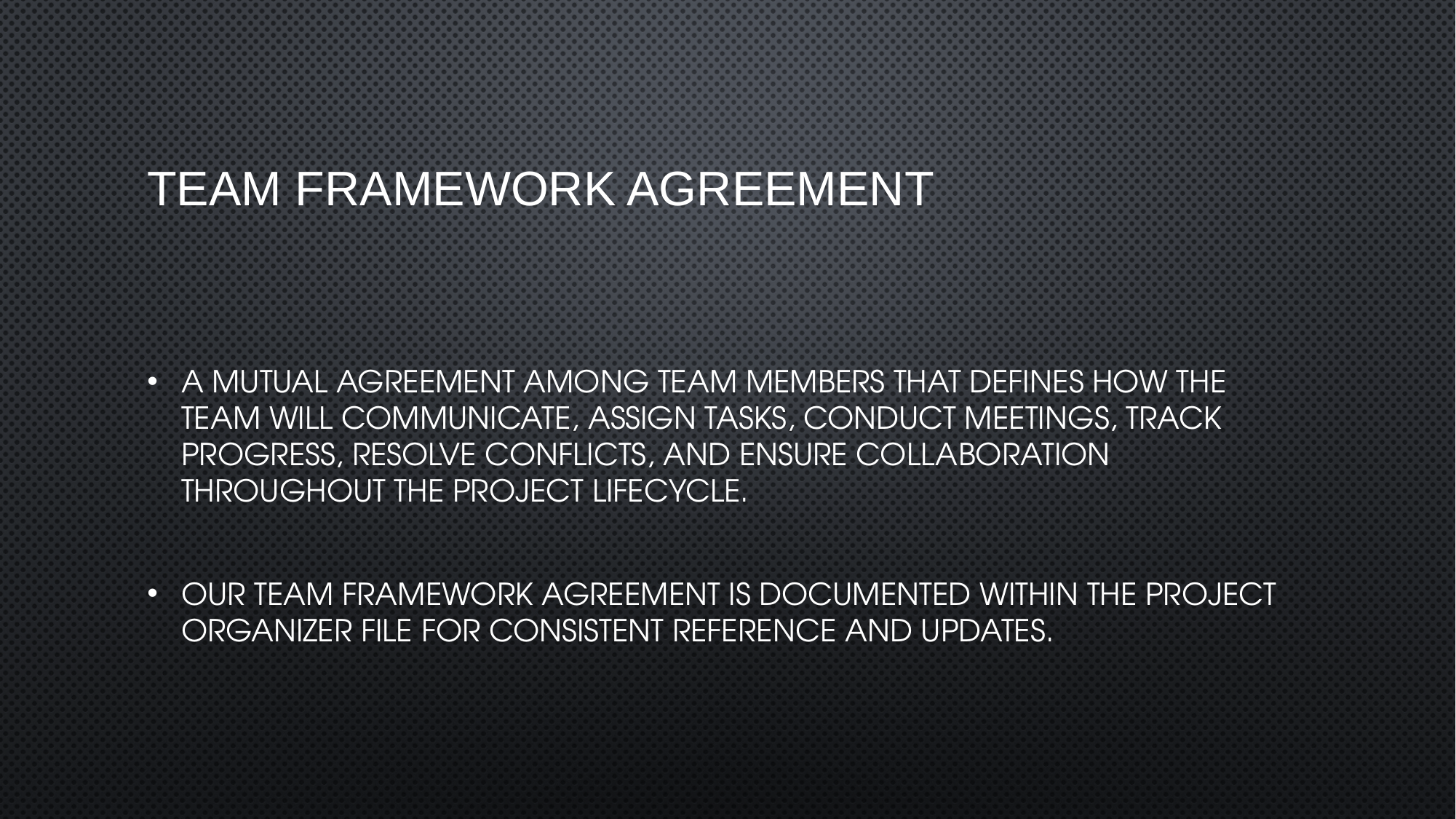

# Team Framework Agreement
A mutual agreement among team members that defines how the team will communicate, assign tasks, conduct meetings, track progress, resolve conflicts, and ensure collaboration throughout the project lifecycle.

Our Team Framework Agreement is documented within the Project Organizer file for consistent reference and updates.